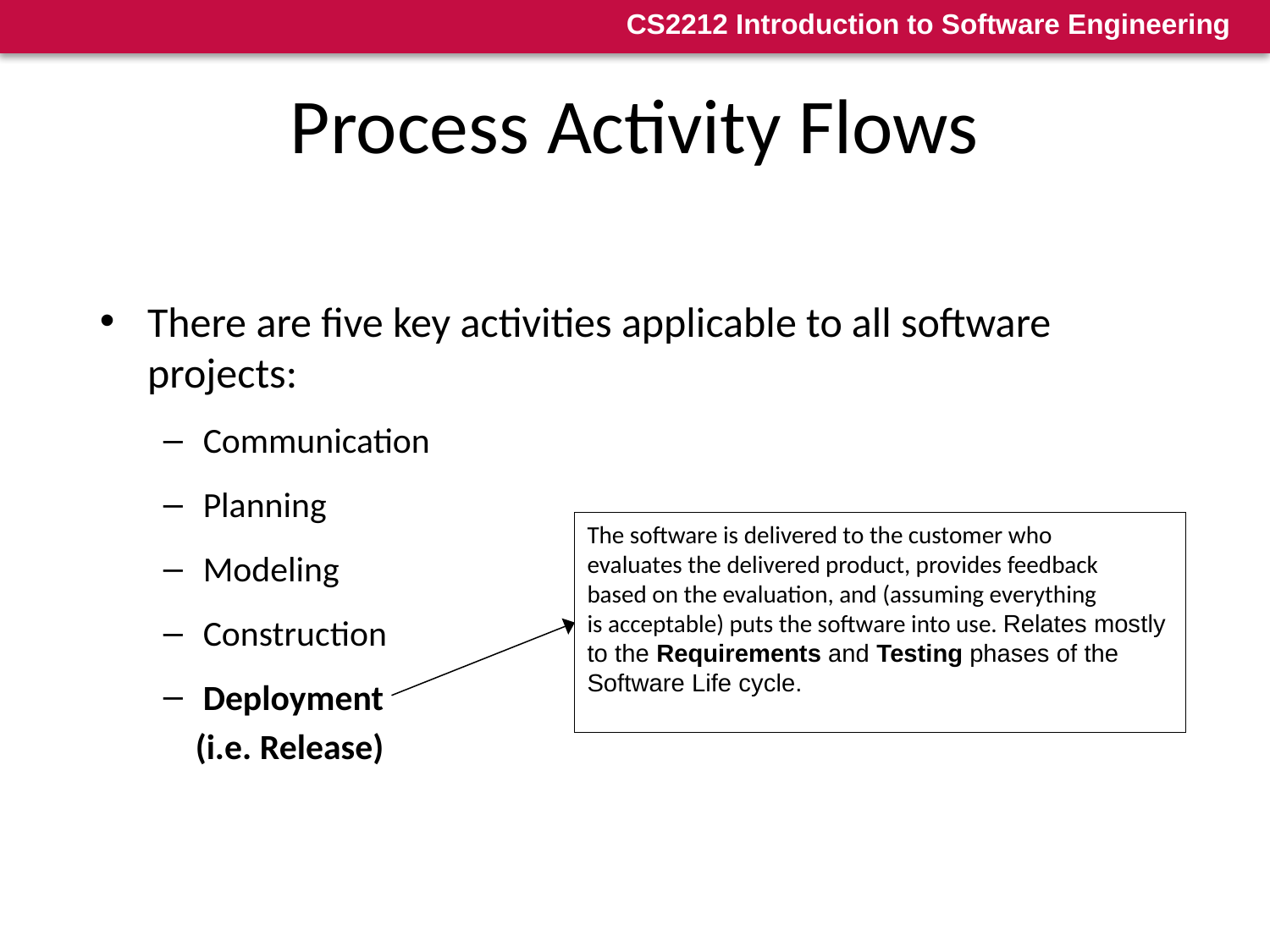

27
# Process Activity Flows
There are five key activities applicable to all software projects:
Communication
Planning
Modeling
Construction
Deployment
    (i.e. Release)
The software is delivered to the customer who
evaluates the delivered product, provides feedback
based on the evaluation, and (assuming everything
is acceptable) puts the software into use. Relates mostly
to the Requirements and Testing phases of the
Software Life cycle.